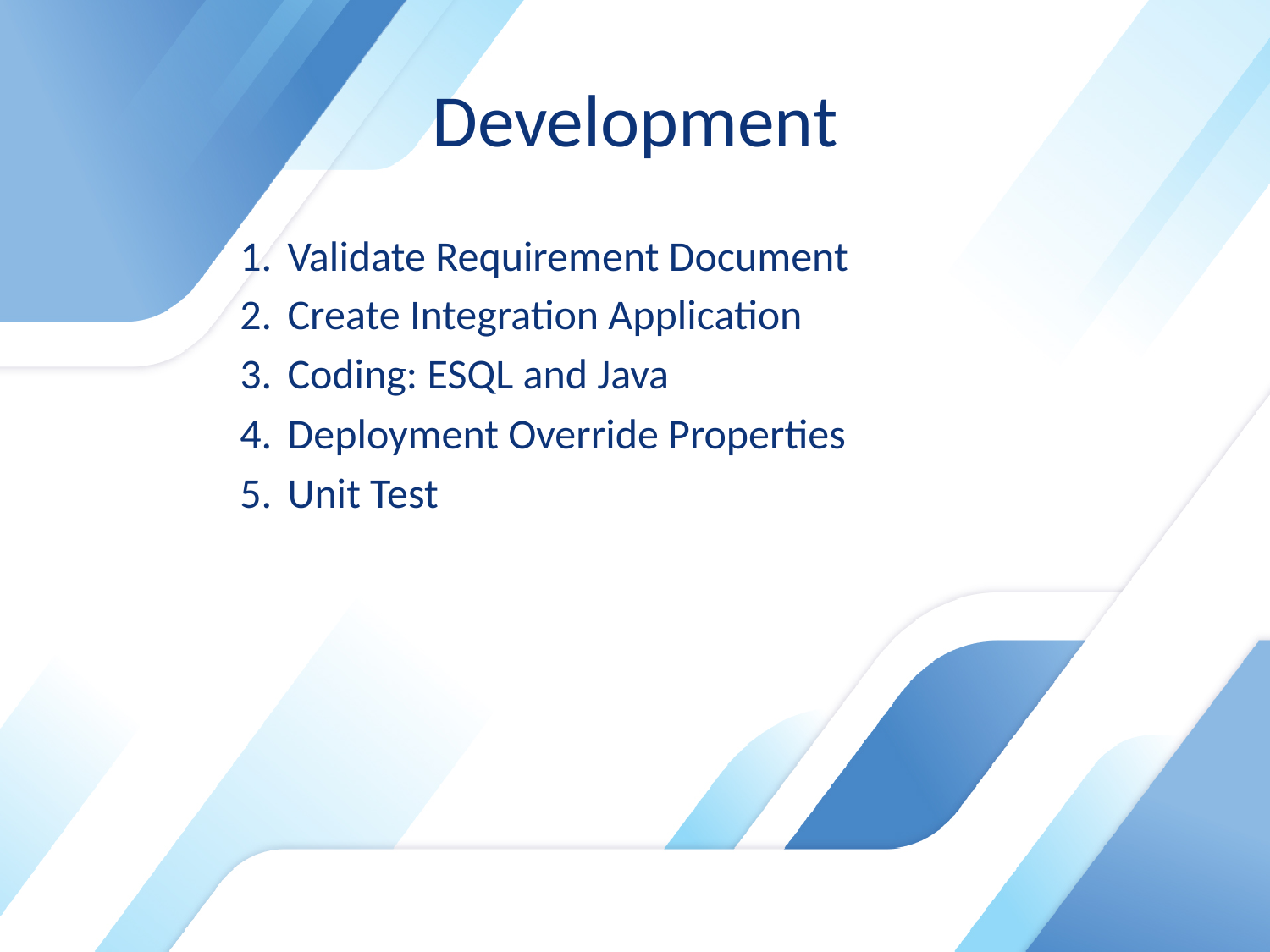

# Development
Validate Requirement Document
Create Integration Application
Coding: ESQL and Java
Deployment Override Properties
Unit Test